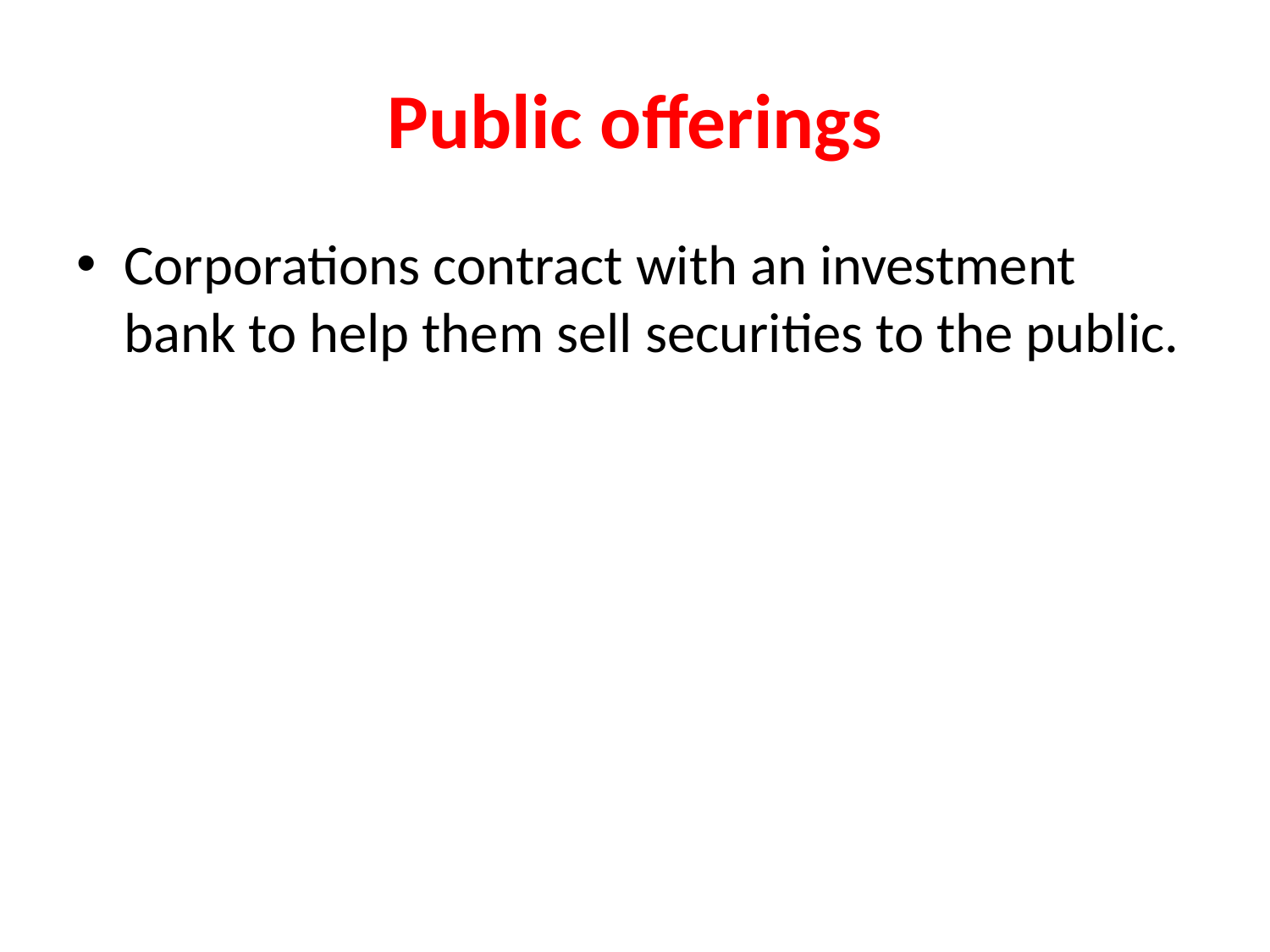

# Public offerings
Corporations contract with an investment bank to help them sell securities to the public.